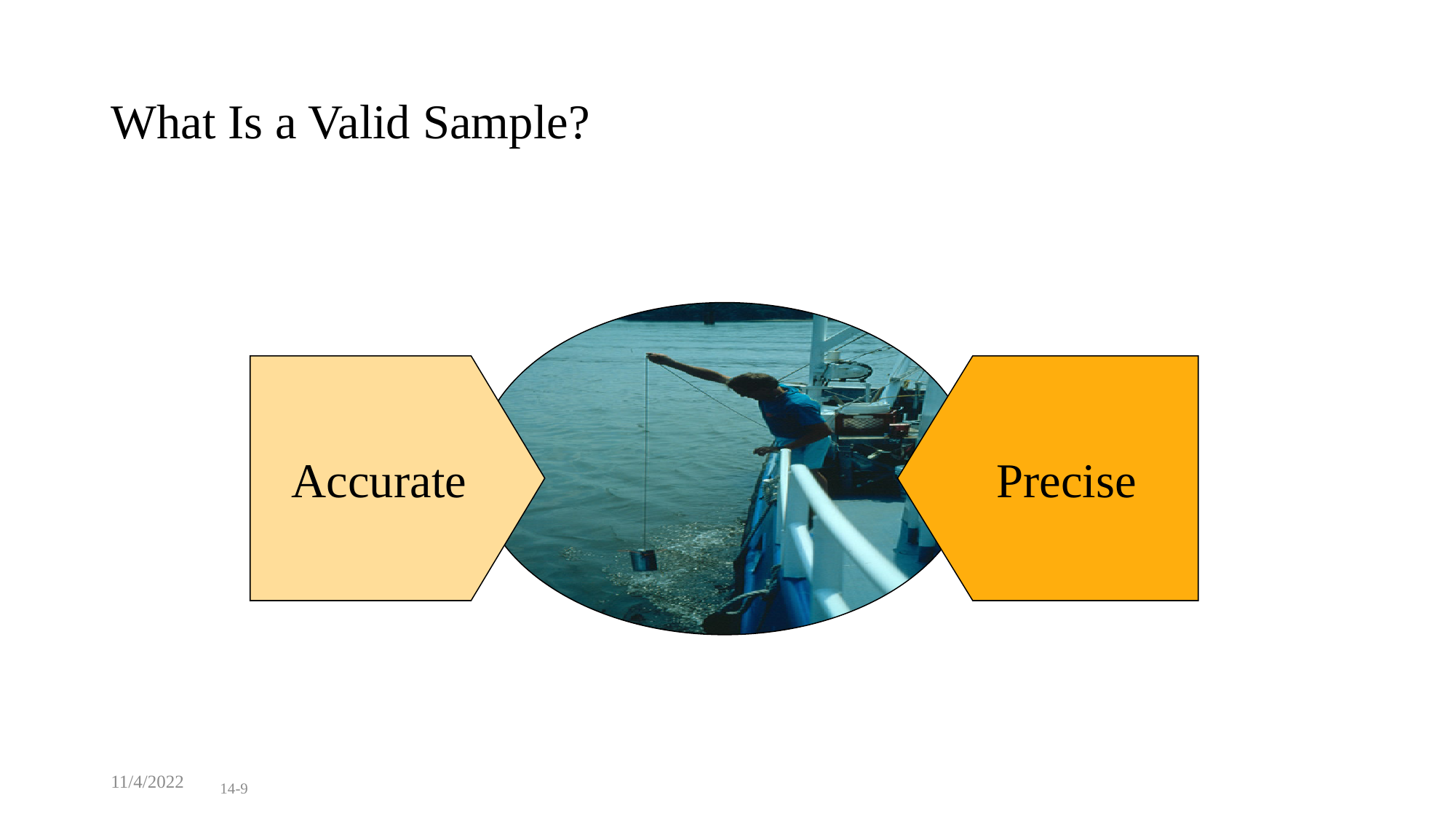

# What Is a Valid Sample?

Accurate
Precise
11/4/2022
14-9